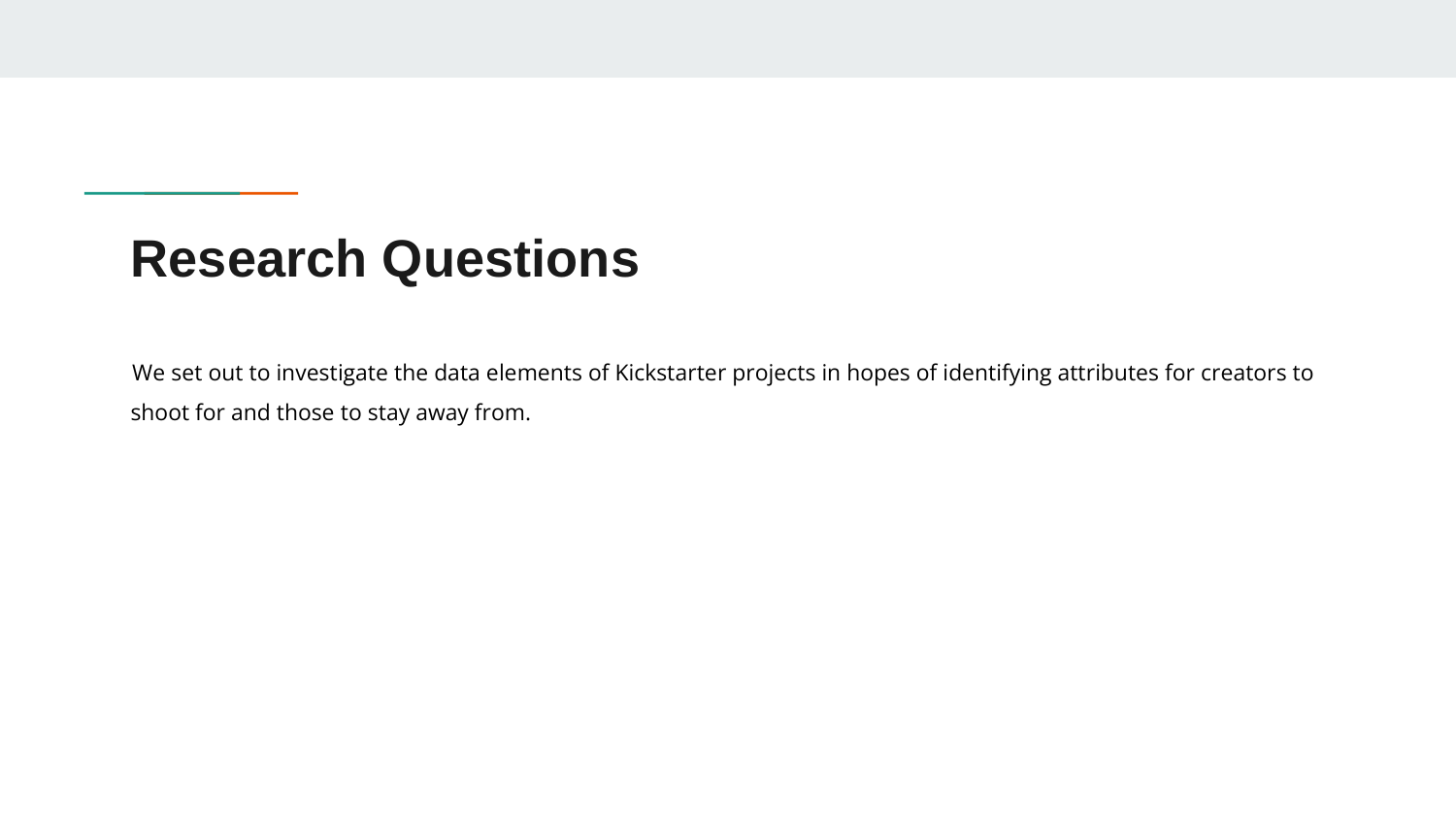

# Research Questions
We set out to investigate the data elements of Kickstarter projects in hopes of identifying attributes for creators to shoot for and those to stay away from.